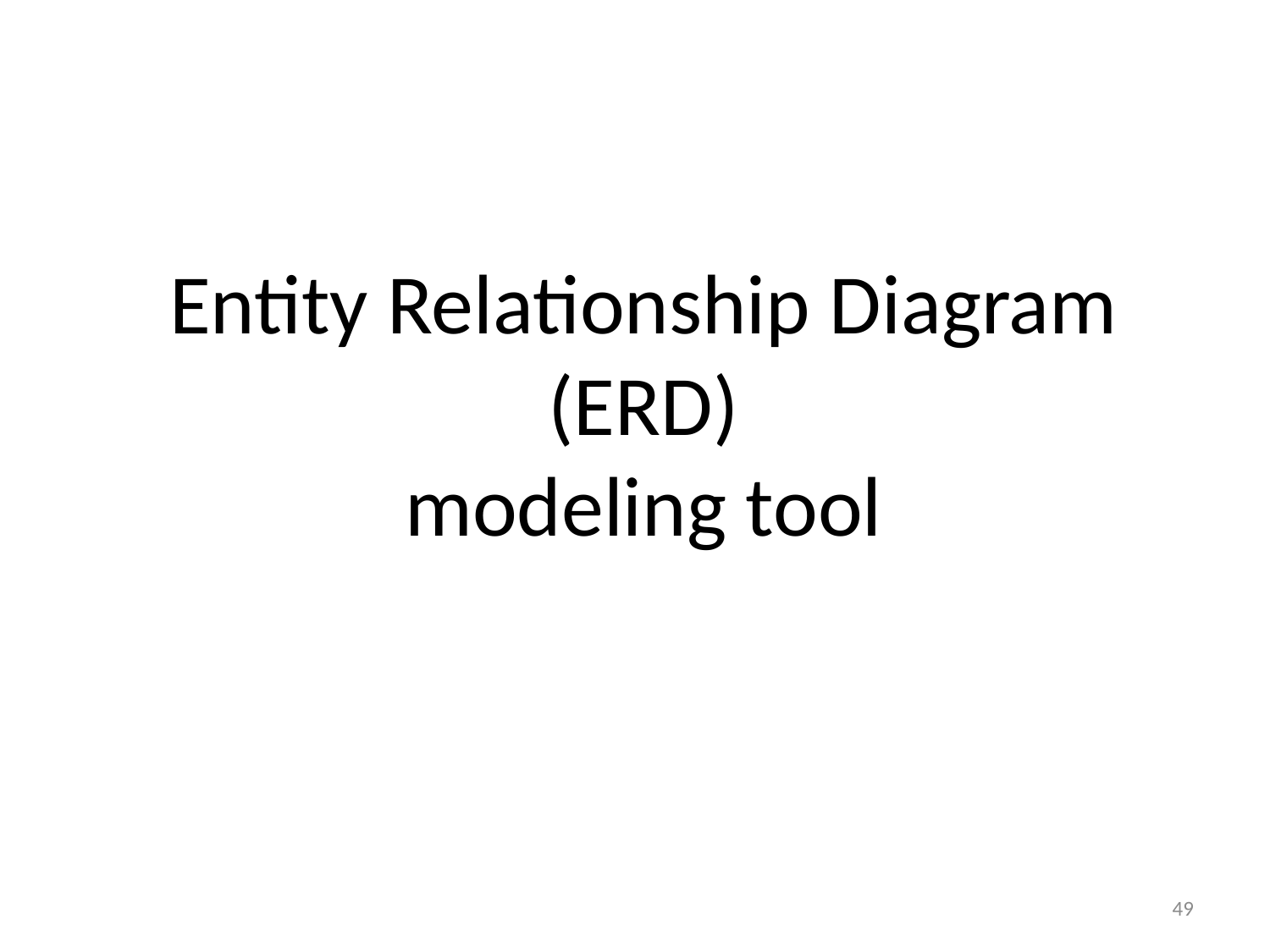

# Entity Relationship Diagram (ERD) modeling tool
49